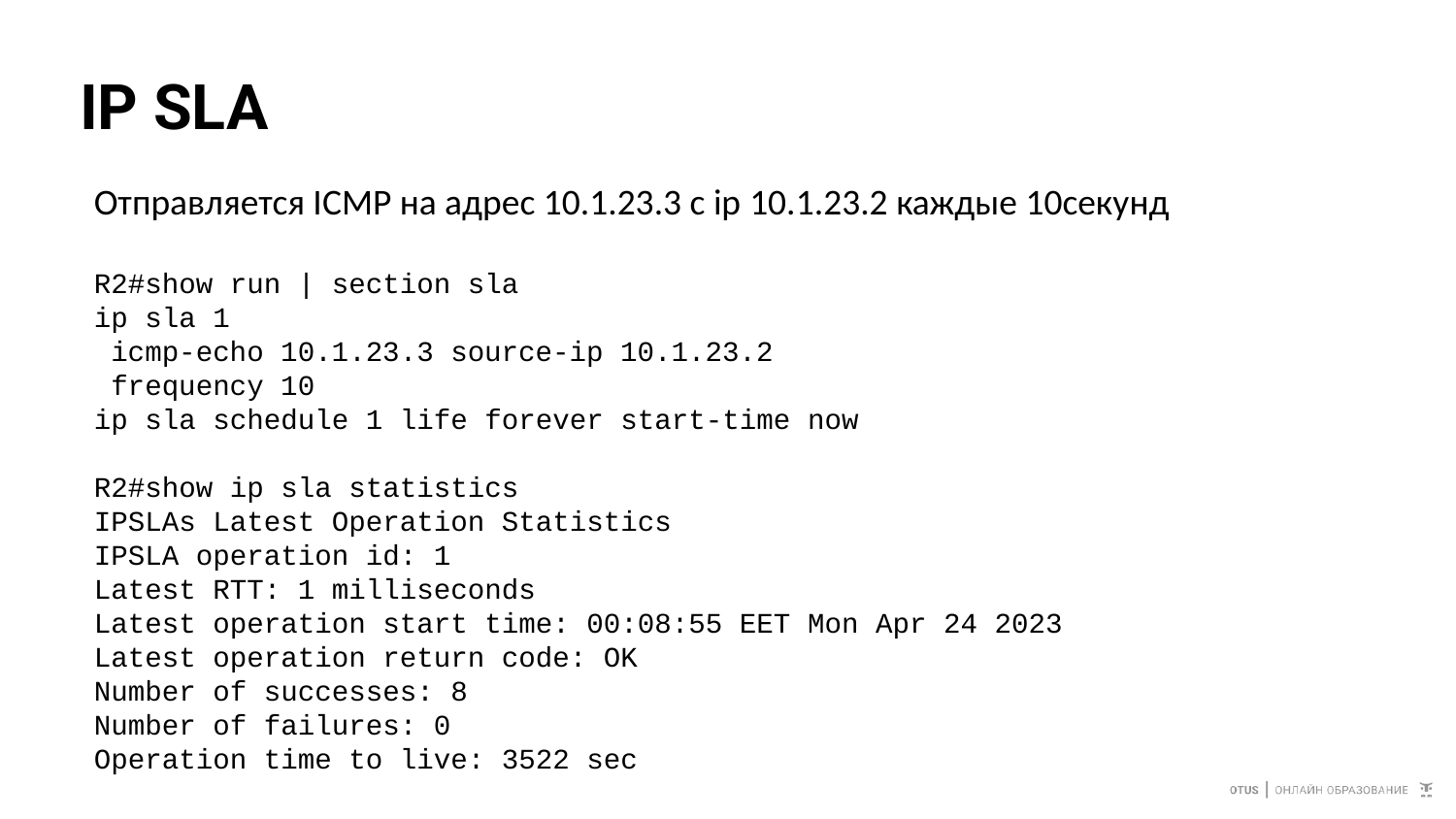

# IP SLA
Отправляется ICMP на адрес 10.1.23.3 с ip 10.1.23.2 каждые 10секунд

R2#show run | section sla
ip sla 1
 icmp-echo 10.1.23.3 source-ip 10.1.23.2
 frequency 10
ip sla schedule 1 life forever start-time now

R2#show ip sla statistics
IPSLAs Latest Operation Statistics
IPSLA operation id: 1
Latest RTT: 1 milliseconds
Latest operation start time: 00:08:55 EET Mon Apr 24 2023
Latest operation return code: OK
Number of successes: 8
Number of failures: 0
Operation time to live: 3522 sec